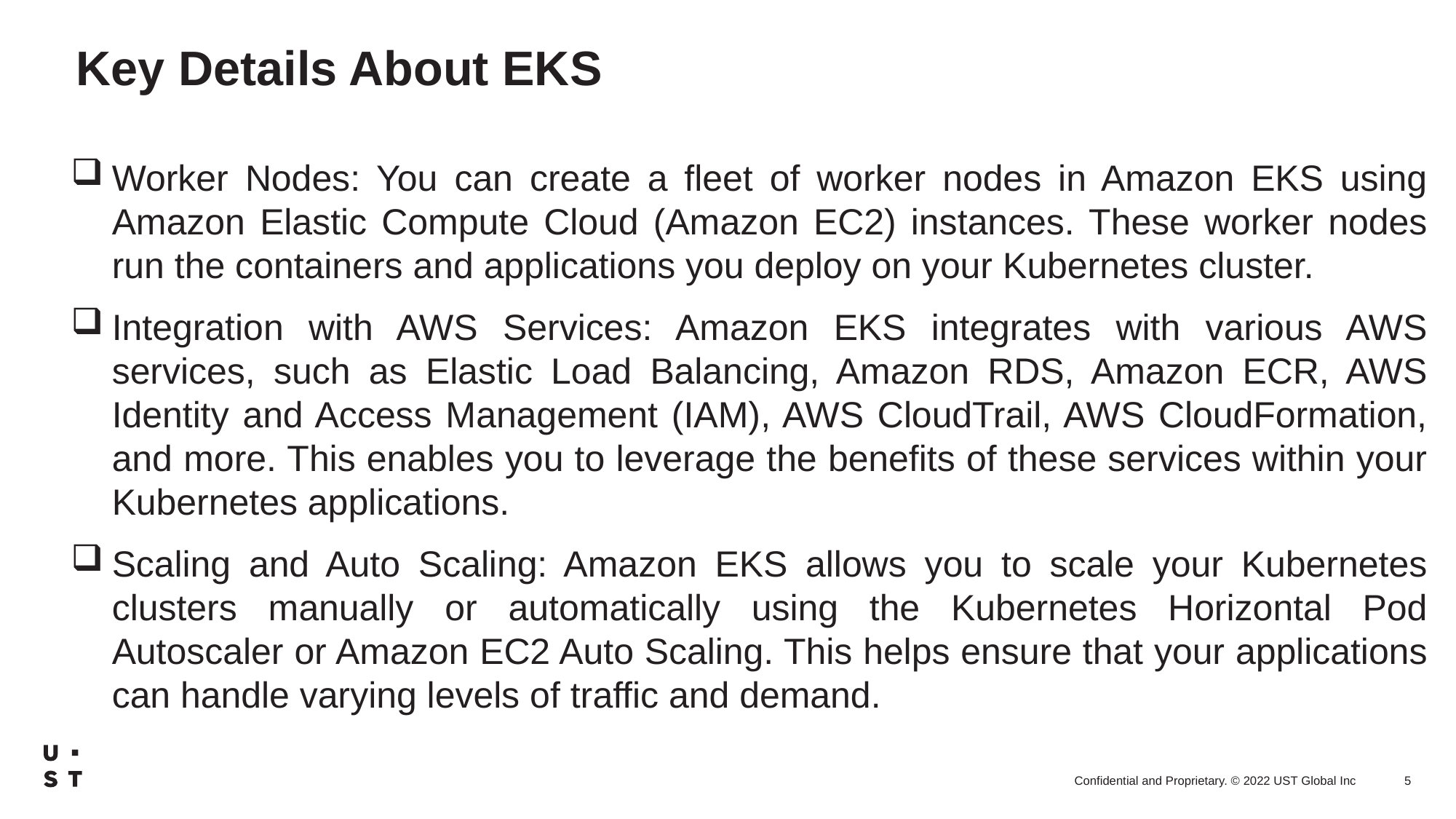

# Key Details About EKS
Worker Nodes: You can create a fleet of worker nodes in Amazon EKS using Amazon Elastic Compute Cloud (Amazon EC2) instances. These worker nodes run the containers and applications you deploy on your Kubernetes cluster.
Integration with AWS Services: Amazon EKS integrates with various AWS services, such as Elastic Load Balancing, Amazon RDS, Amazon ECR, AWS Identity and Access Management (IAM), AWS CloudTrail, AWS CloudFormation, and more. This enables you to leverage the benefits of these services within your Kubernetes applications.
Scaling and Auto Scaling: Amazon EKS allows you to scale your Kubernetes clusters manually or automatically using the Kubernetes Horizontal Pod Autoscaler or Amazon EC2 Auto Scaling. This helps ensure that your applications can handle varying levels of traffic and demand.